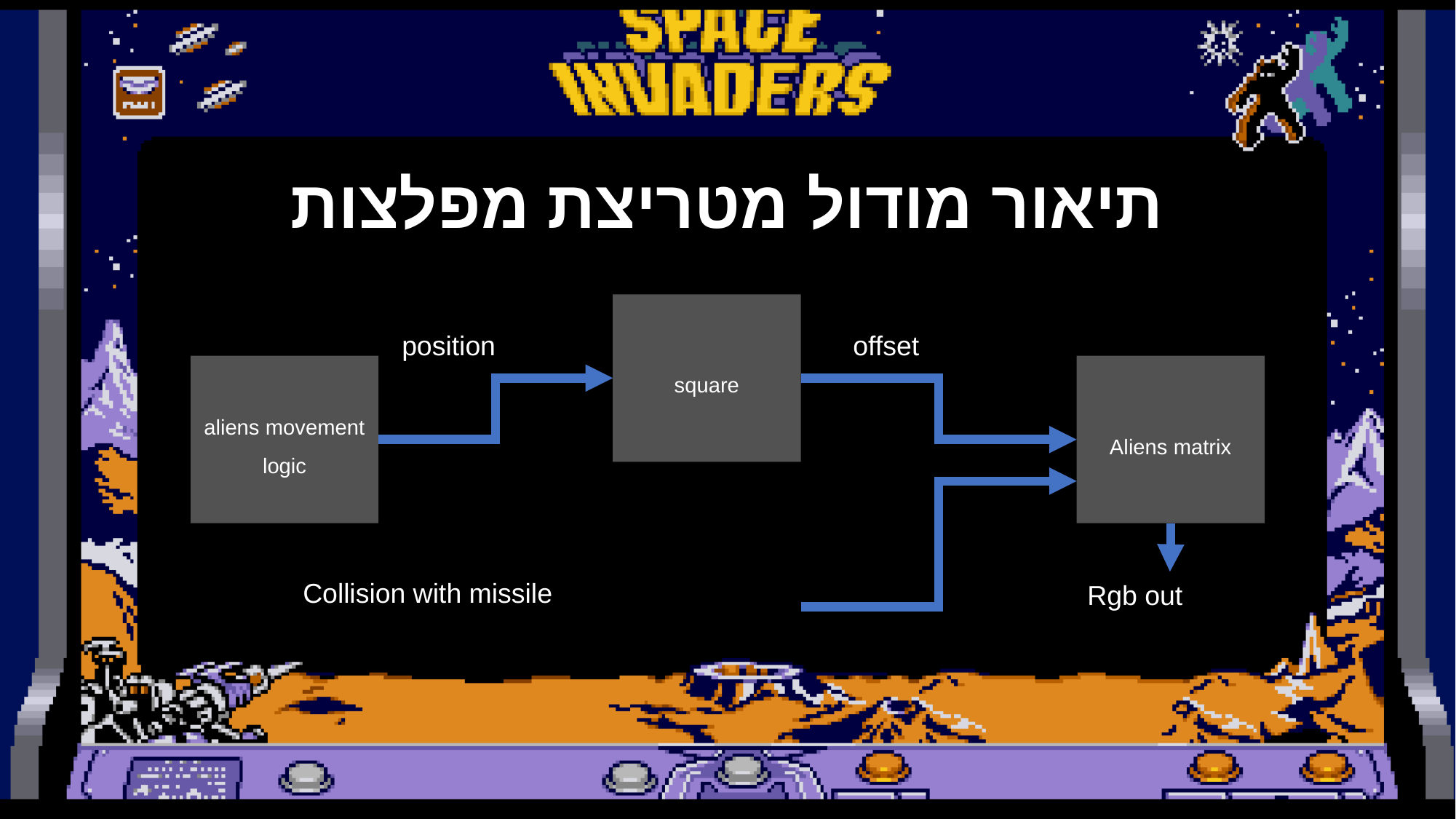

# תיאור מודול מטריצת מפלצות
square
position
offset
aliens movement logic
Aliens matrix
Collision with missile
Rgb out